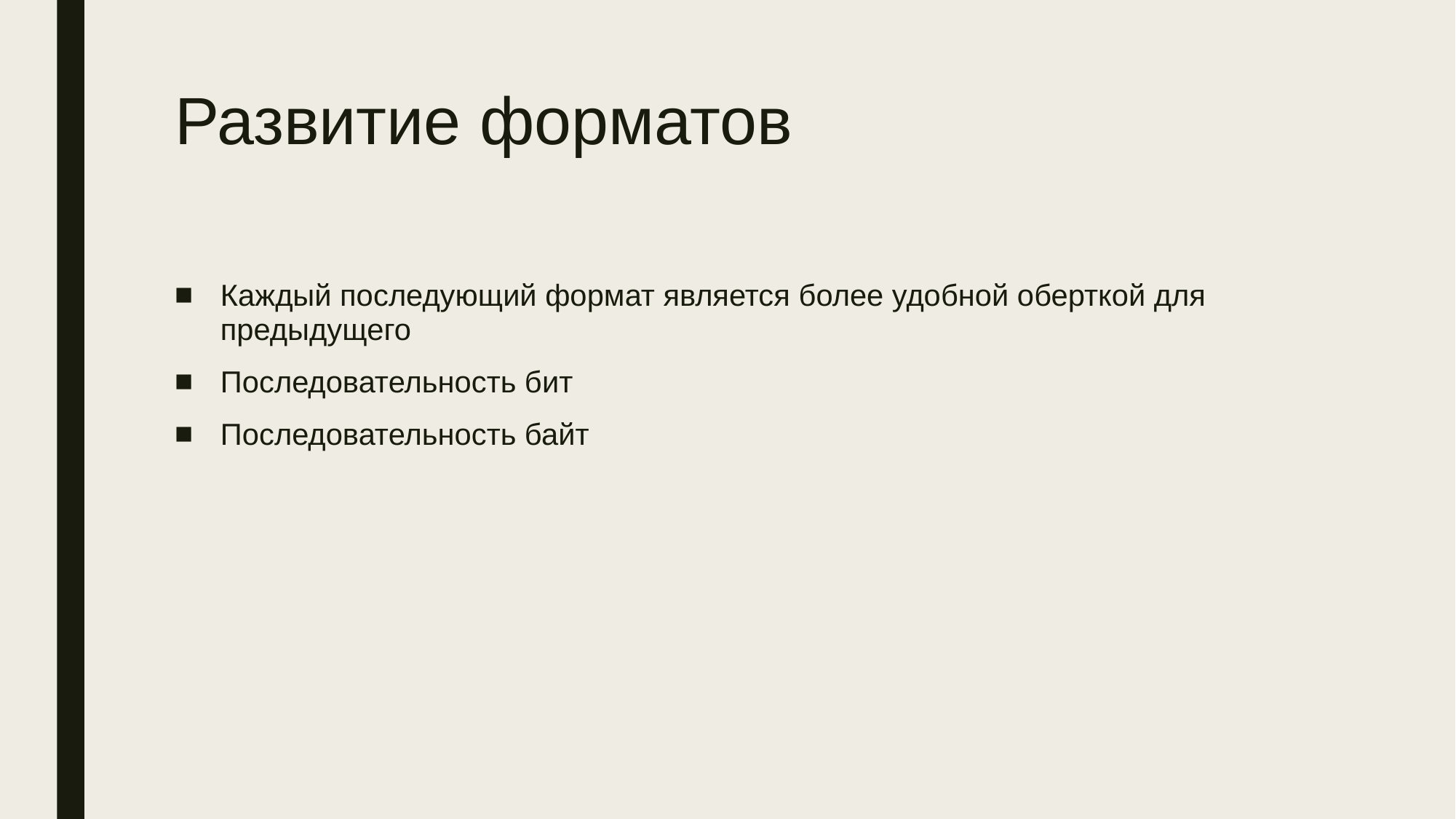

# Развитие форматов
Каждый последующий формат является более удобной оберткой для предыдущего
Последовательность бит
Последовательность байт